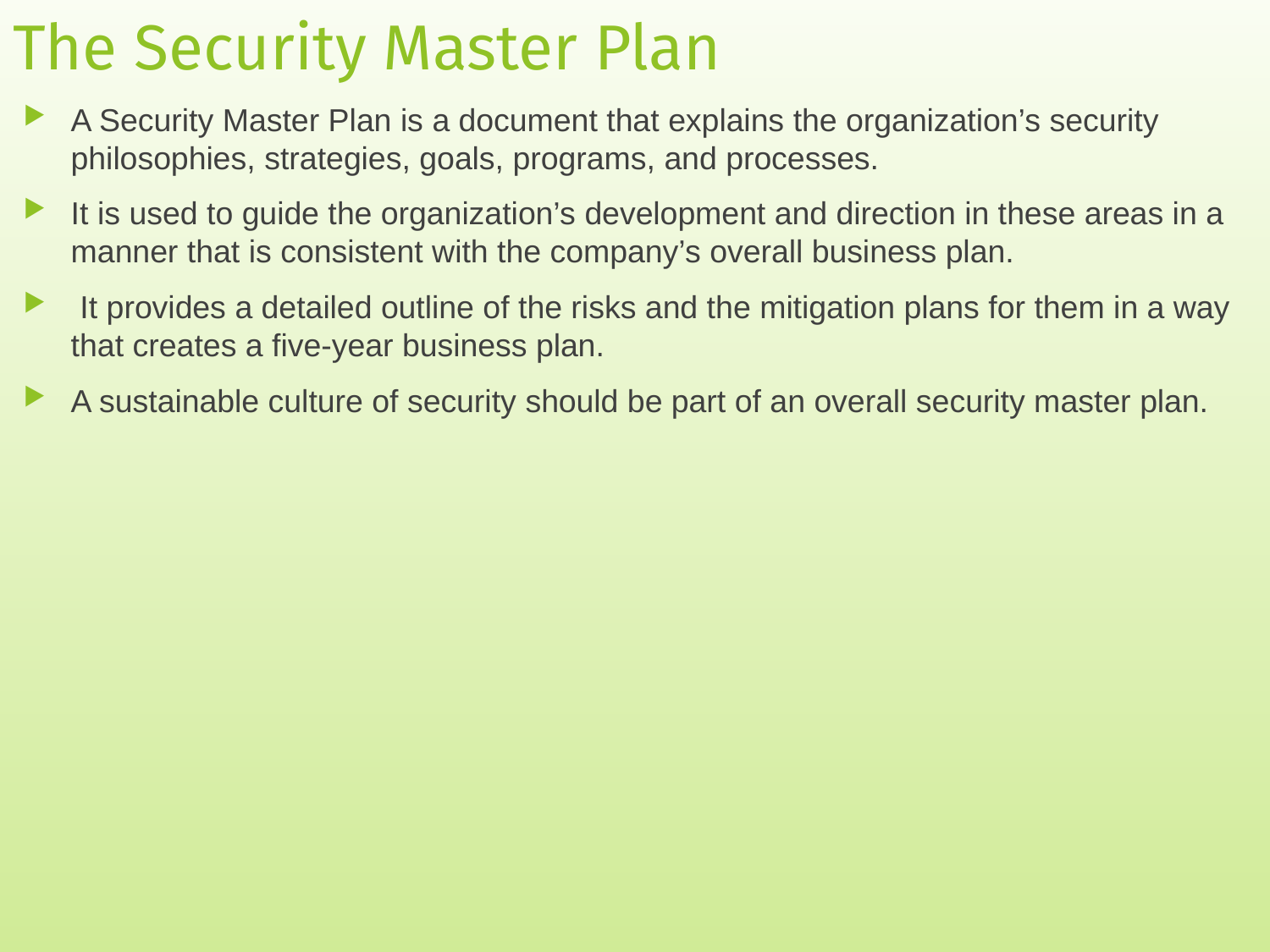

# The Security Master Plan
A Security Master Plan is a document that explains the organization’s security philosophies, strategies, goals, programs, and processes.
It is used to guide the organization’s development and direction in these areas in a manner that is consistent with the company’s overall business plan.
 It provides a detailed outline of the risks and the mitigation plans for them in a way that creates a five-year business plan.
A sustainable culture of security should be part of an overall security master plan.
6